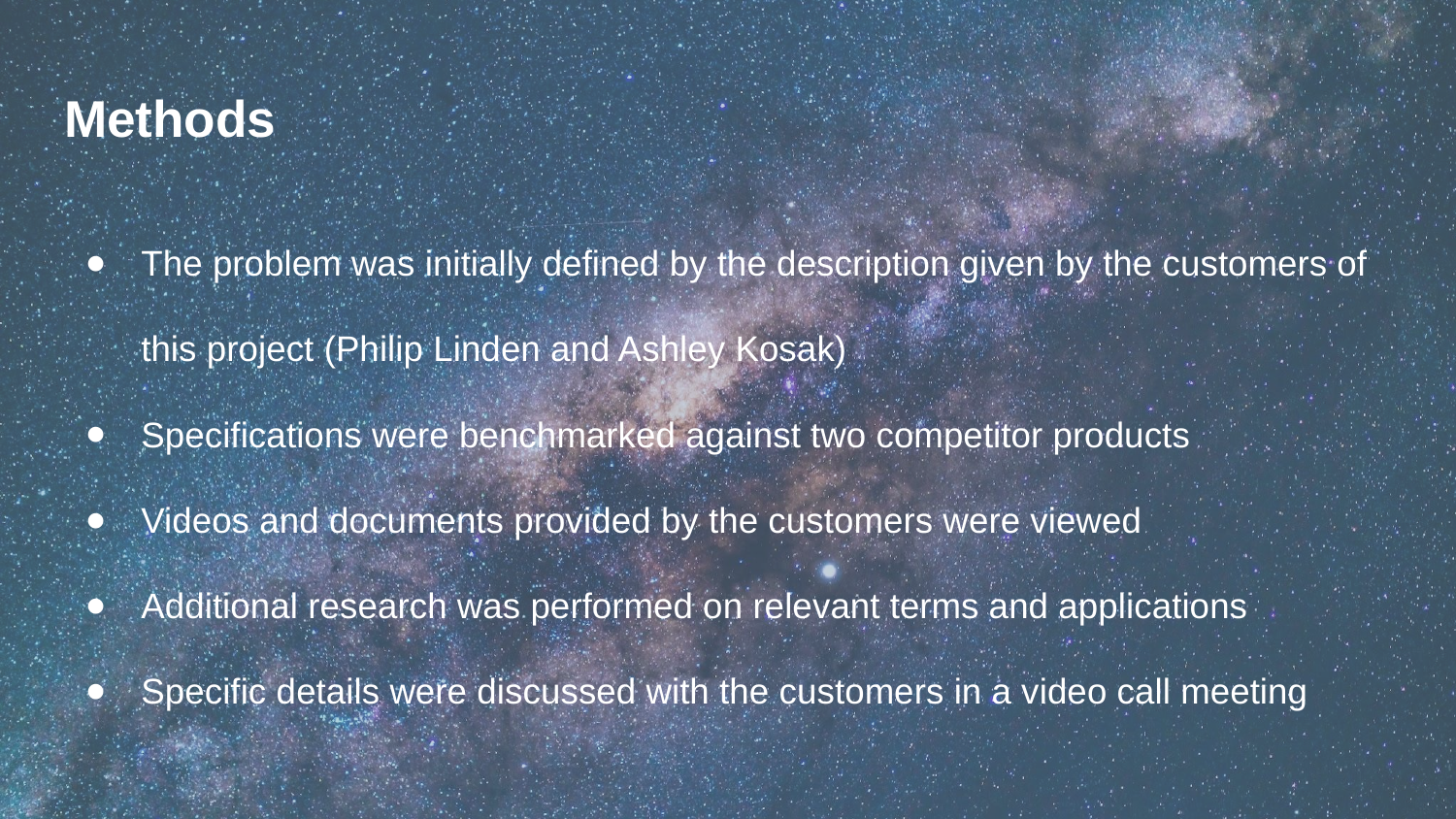

# Methods
The problem was initially defined by the description given by the customers of this project (Philip Linden and Ashley Kosak)
Specifications were benchmarked against two competitor products
Videos and documents provided by the customers were viewed
Additional research was performed on relevant terms and applications
Specific details were discussed with the customers in a video call meeting